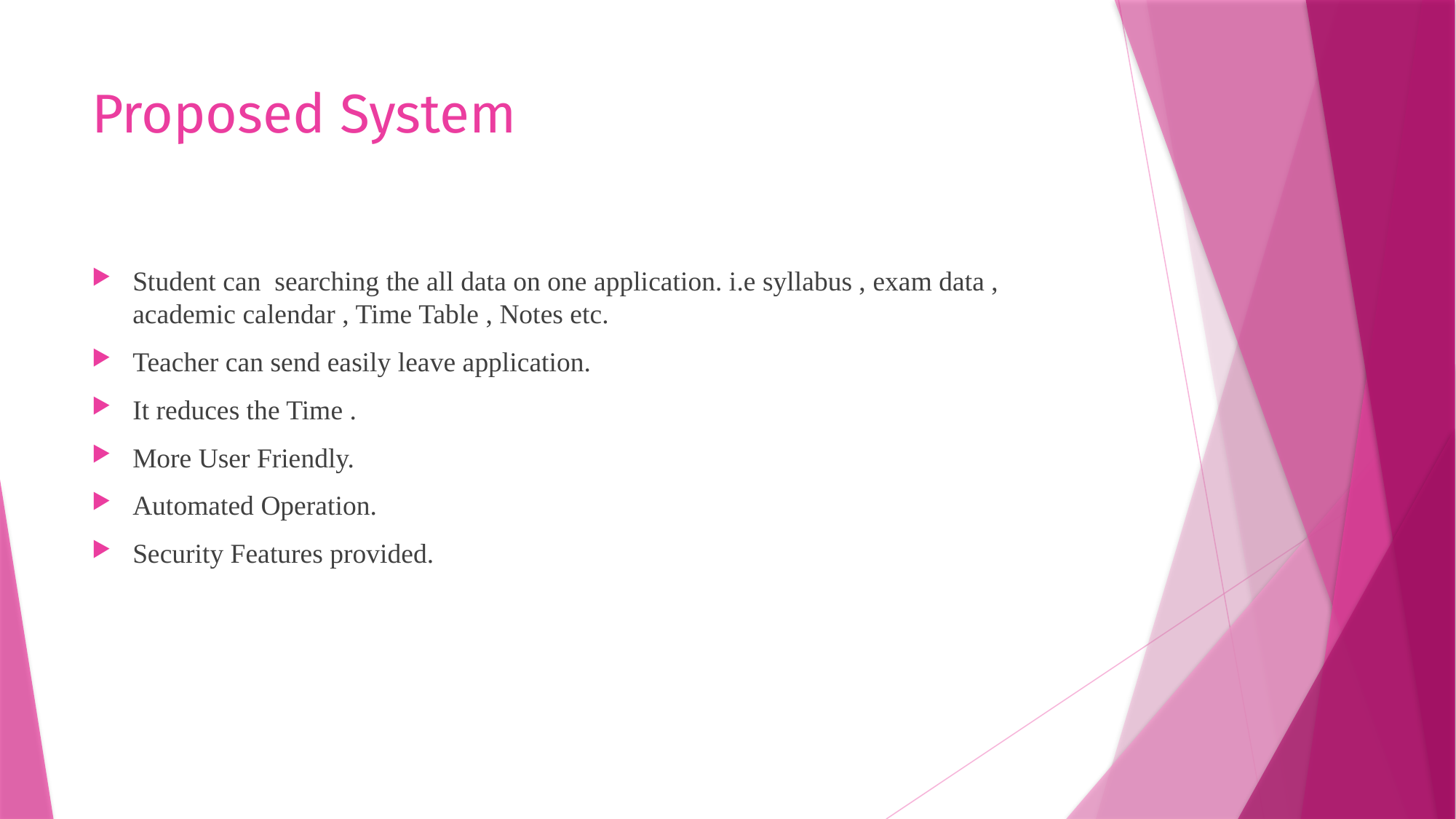

# Proposed System
Student can  searching the all data on one application. i.e syllabus , exam data , academic calendar , Time Table , Notes etc.
Teacher can send easily leave application.
It reduces the Time .
More User Friendly.
Automated Operation.
Security Features provided.